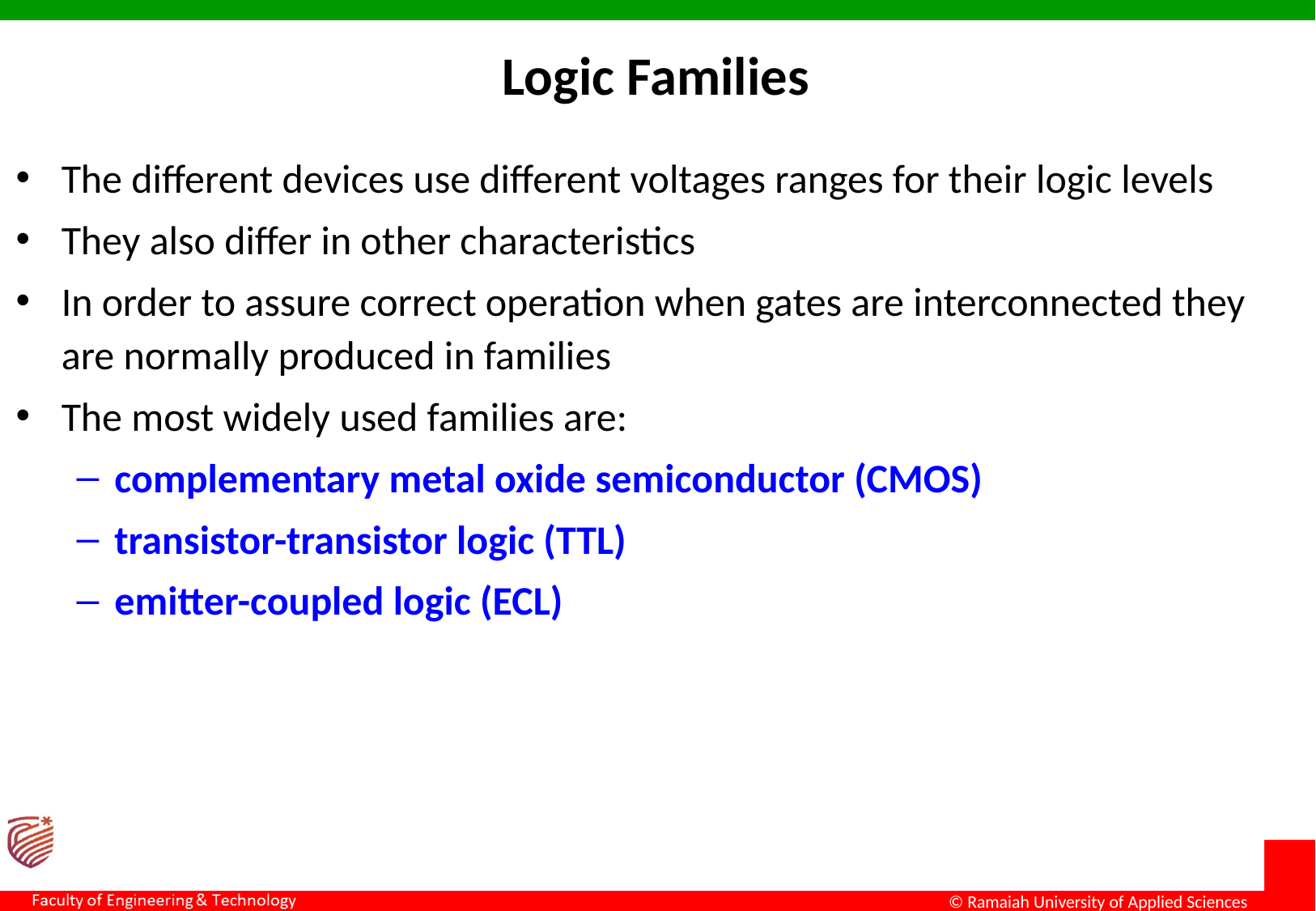

Logic Families
The different devices use different voltages ranges for their logic levels
They also differ in other characteristics
In order to assure correct operation when gates are interconnected they are normally produced in families
The most widely used families are:
complementary metal oxide semiconductor (CMOS)
transistor-transistor logic (TTL)
emitter-coupled logic (ECL)